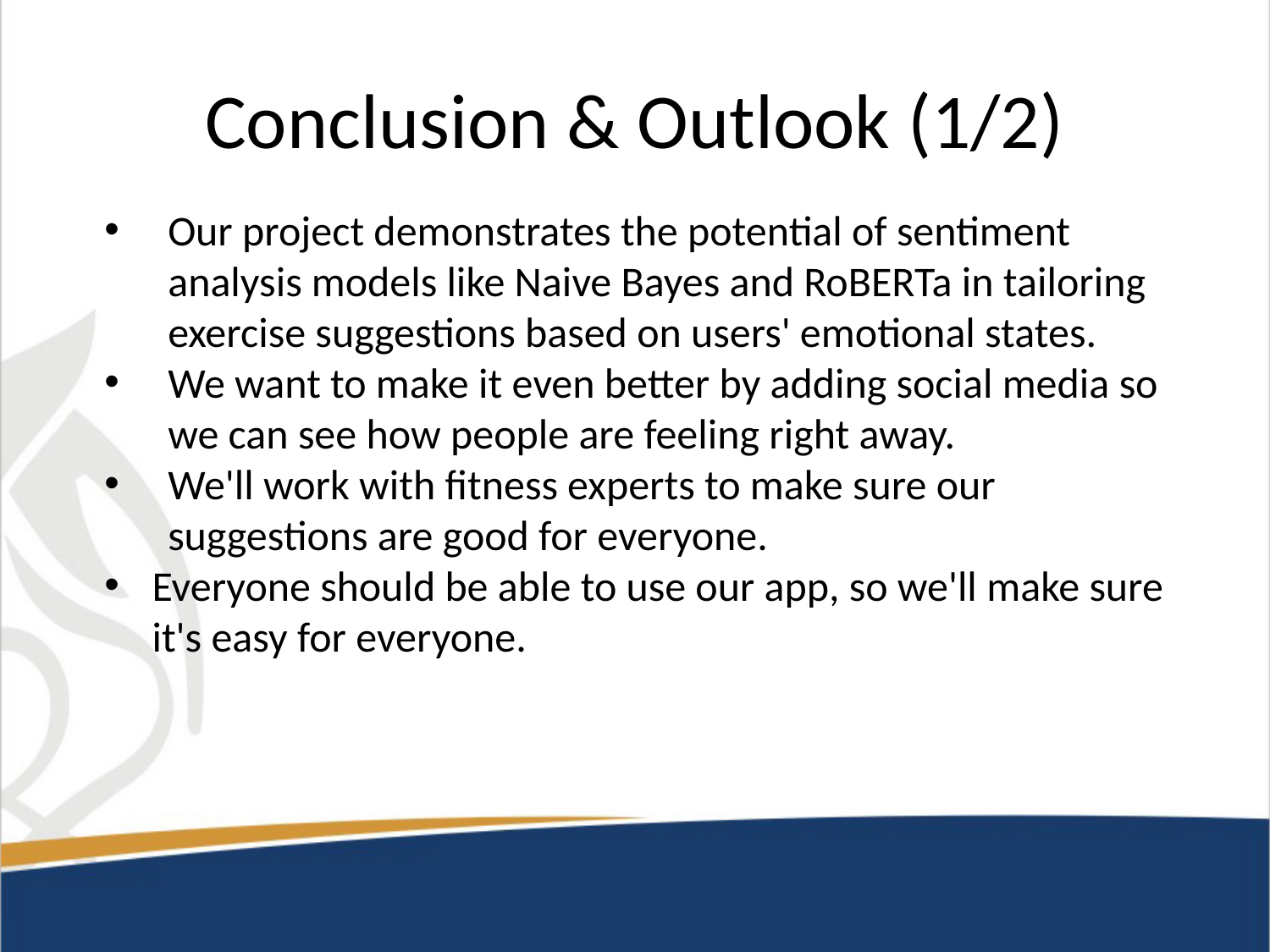

# Conclusion & Outlook (1/2)
Our project demonstrates the potential of sentiment analysis models like Naive Bayes and RoBERTa in tailoring exercise suggestions based on users' emotional states.
We want to make it even better by adding social media so we can see how people are feeling right away.
We'll work with fitness experts to make sure our suggestions are good for everyone.
Everyone should be able to use our app, so we'll make sure it's easy for everyone.